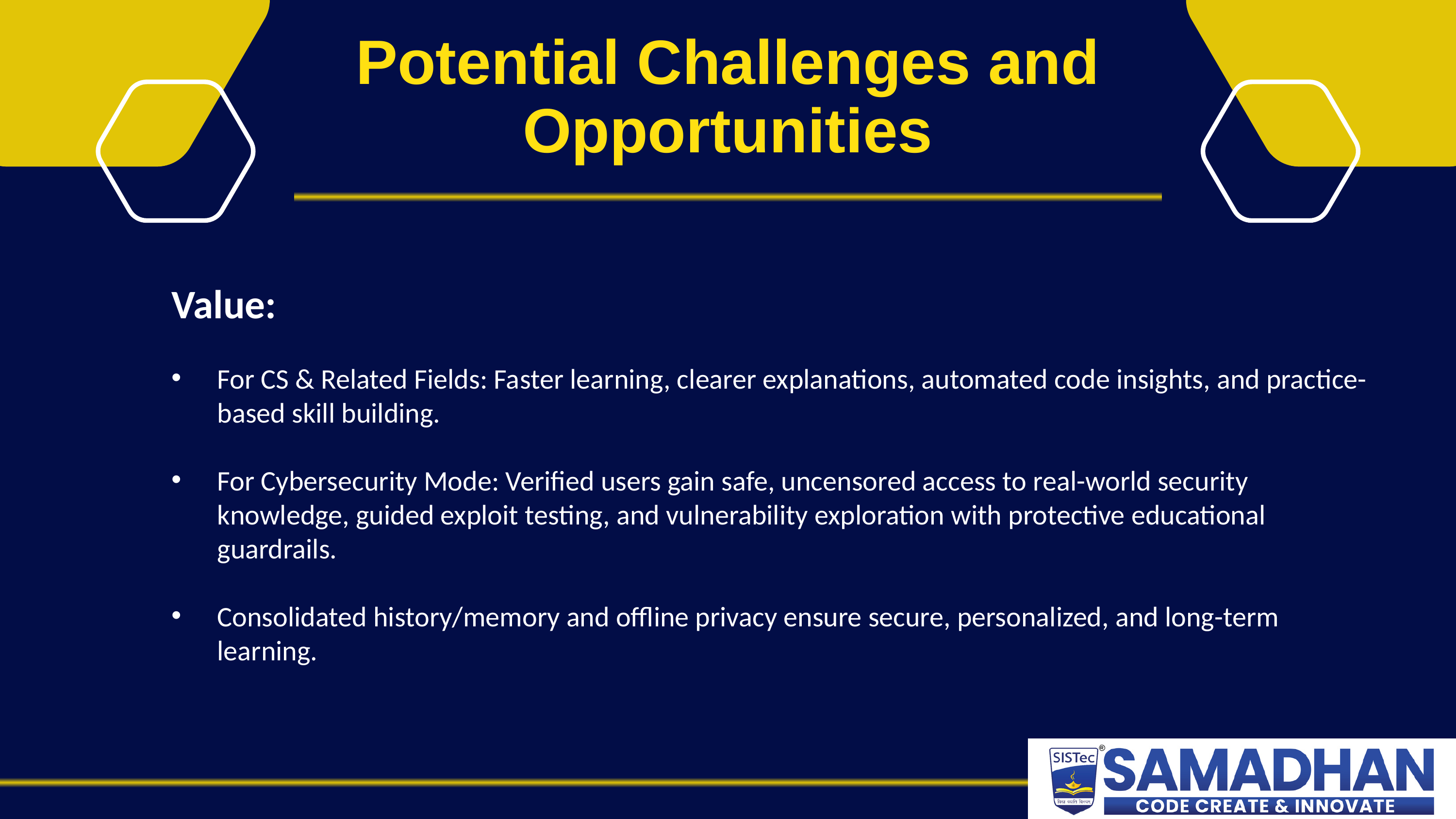

Potential Challenges and Opportunities

Value:

For CS & Related Fields: Faster learning, clearer explanations, automated code insights, and practice-based skill building.

For Cybersecurity Mode: Verified users gain safe, uncensored access to real-world security knowledge, guided exploit testing, and vulnerability exploration with protective educational guardrails.

Consolidated history/memory and offline privacy ensure secure, personalized, and long-term learning.